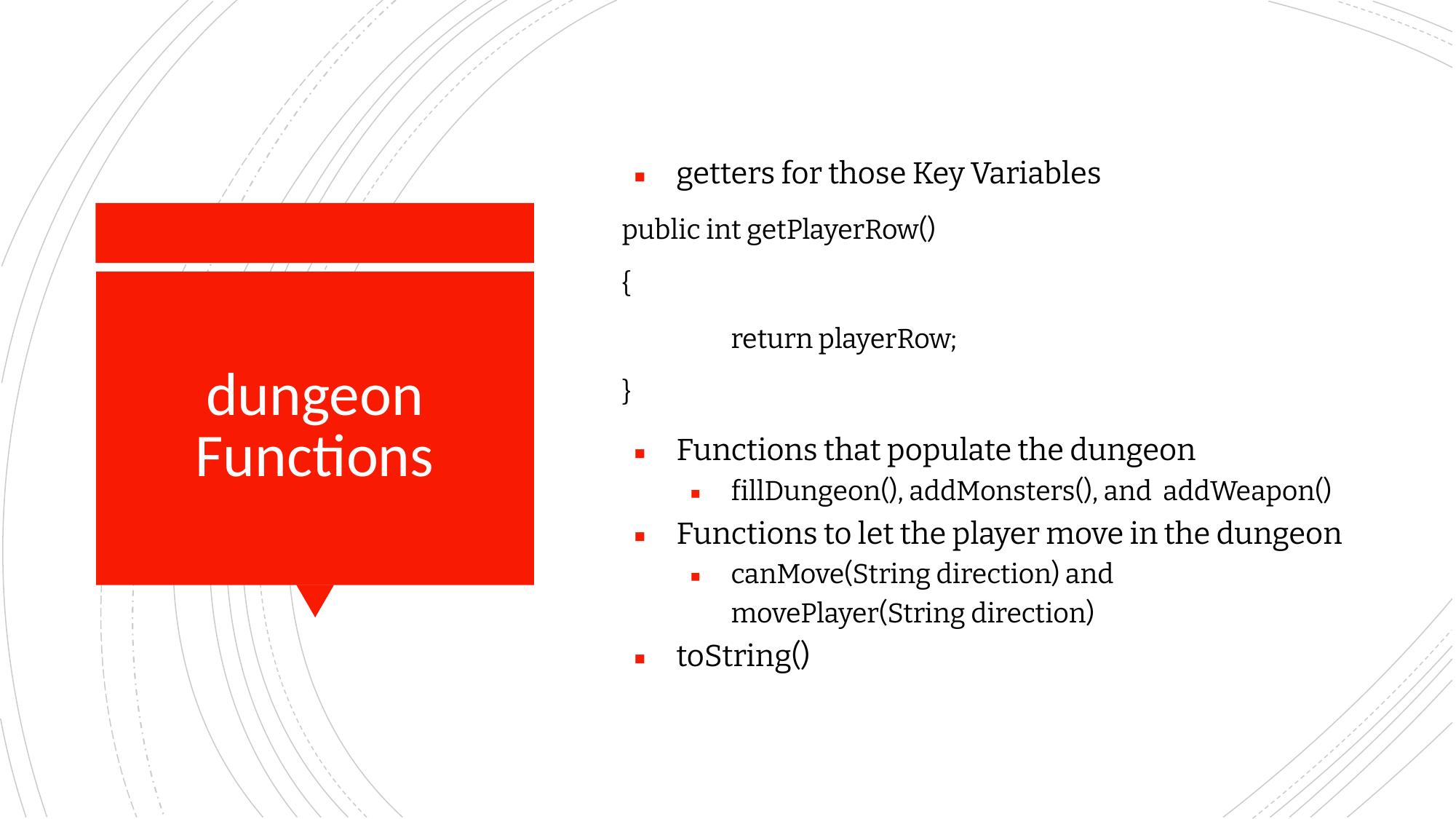

getters for those Key Variables
public int getPlayerRow()
{
	return playerRow;
}
Functions that populate the dungeon
fillDungeon(), addMonsters(), and  addWeapon()
Functions to let the player move in the dungeon
canMove(String direction) and movePlayer(String direction)
toString()
# dungeon Functions